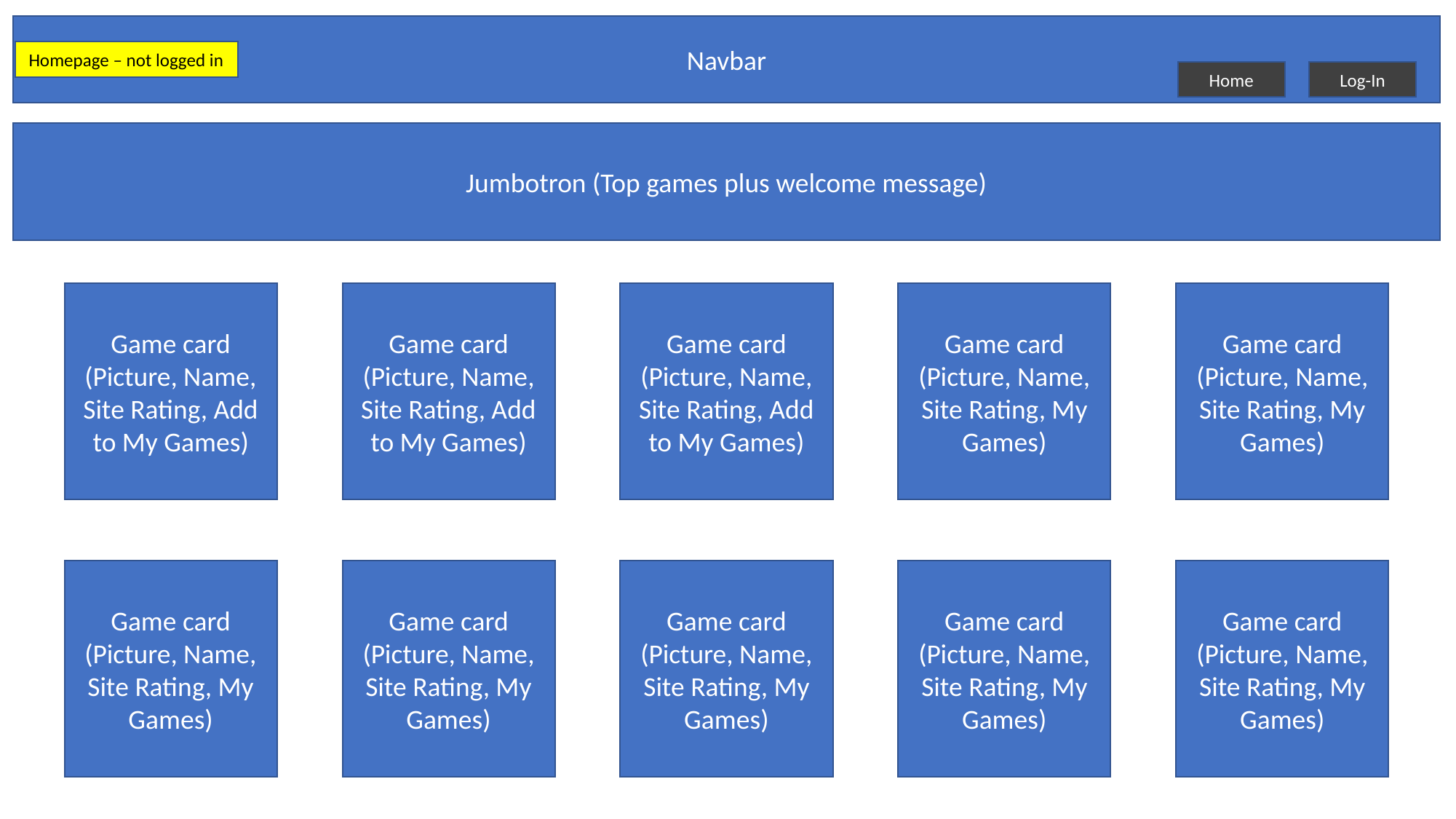

Navbar
Homepage – not logged in
Log-In
Home
Jumbotron (Top games plus welcome message)
Game card
(Picture, Name, Site Rating, Add to My Games)
Game card
(Picture, Name, Site Rating, Add to My Games)
Game card
(Picture, Name, Site Rating, Add to My Games)
Game card
(Picture, Name, Site Rating, My Games)
Game card
(Picture, Name, Site Rating, My Games)
Game card
(Picture, Name, Site Rating, My Games)
Game card
(Picture, Name, Site Rating, My Games)
Game card
(Picture, Name, Site Rating, My Games)
Game card
(Picture, Name, Site Rating, My Games)
Game card
(Picture, Name, Site Rating, My Games)